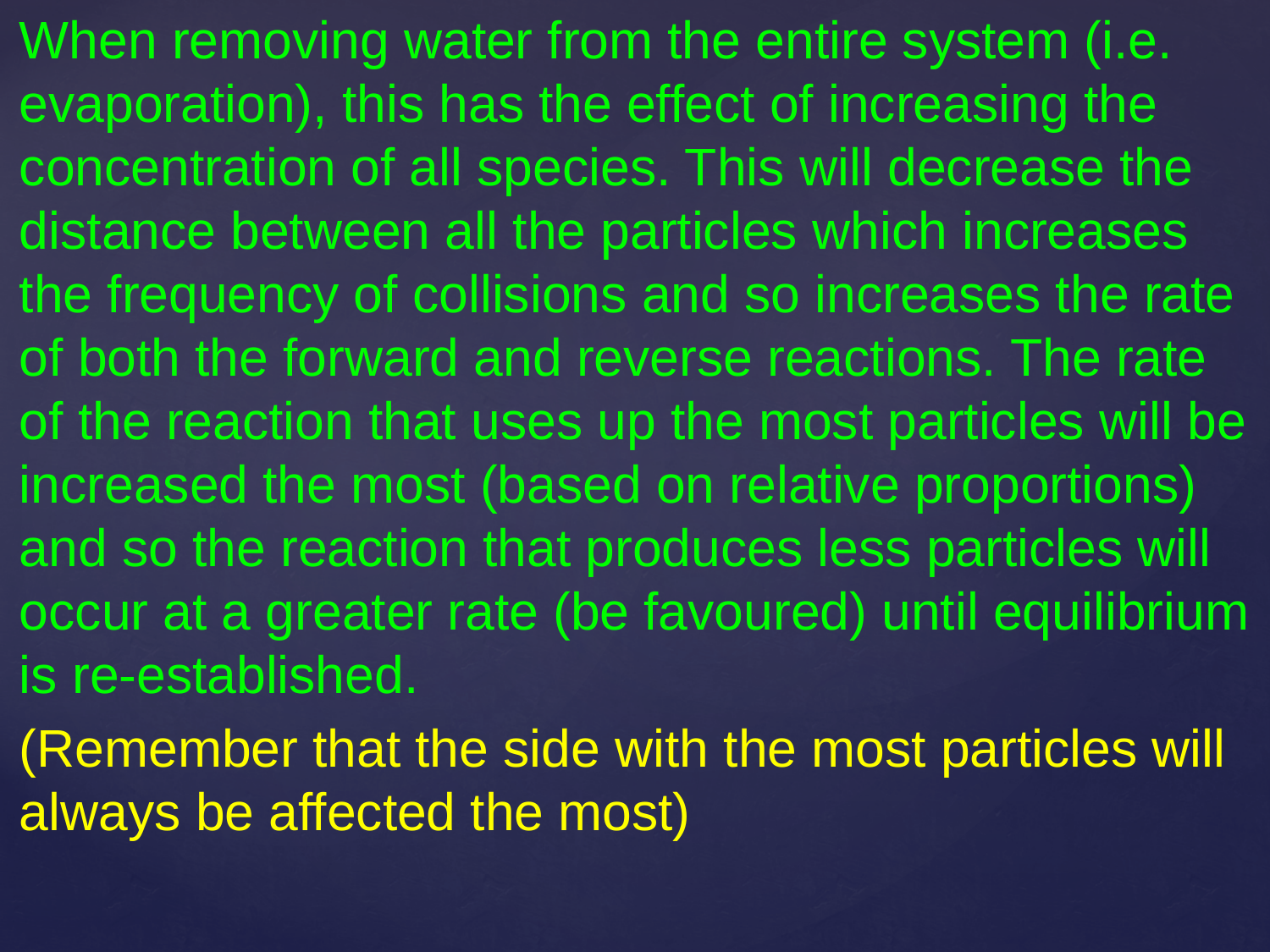

When removing water from the entire system (i.e. evaporation), this has the effect of increasing the concentration of all species. This will decrease the distance between all the particles which increases the frequency of collisions and so increases the rate of both the forward and reverse reactions. The rate of the reaction that uses up the most particles will be increased the most (based on relative proportions) and so the reaction that produces less particles will occur at a greater rate (be favoured) until equilibrium is re-established.
(Remember that the side with the most particles will always be affected the most)